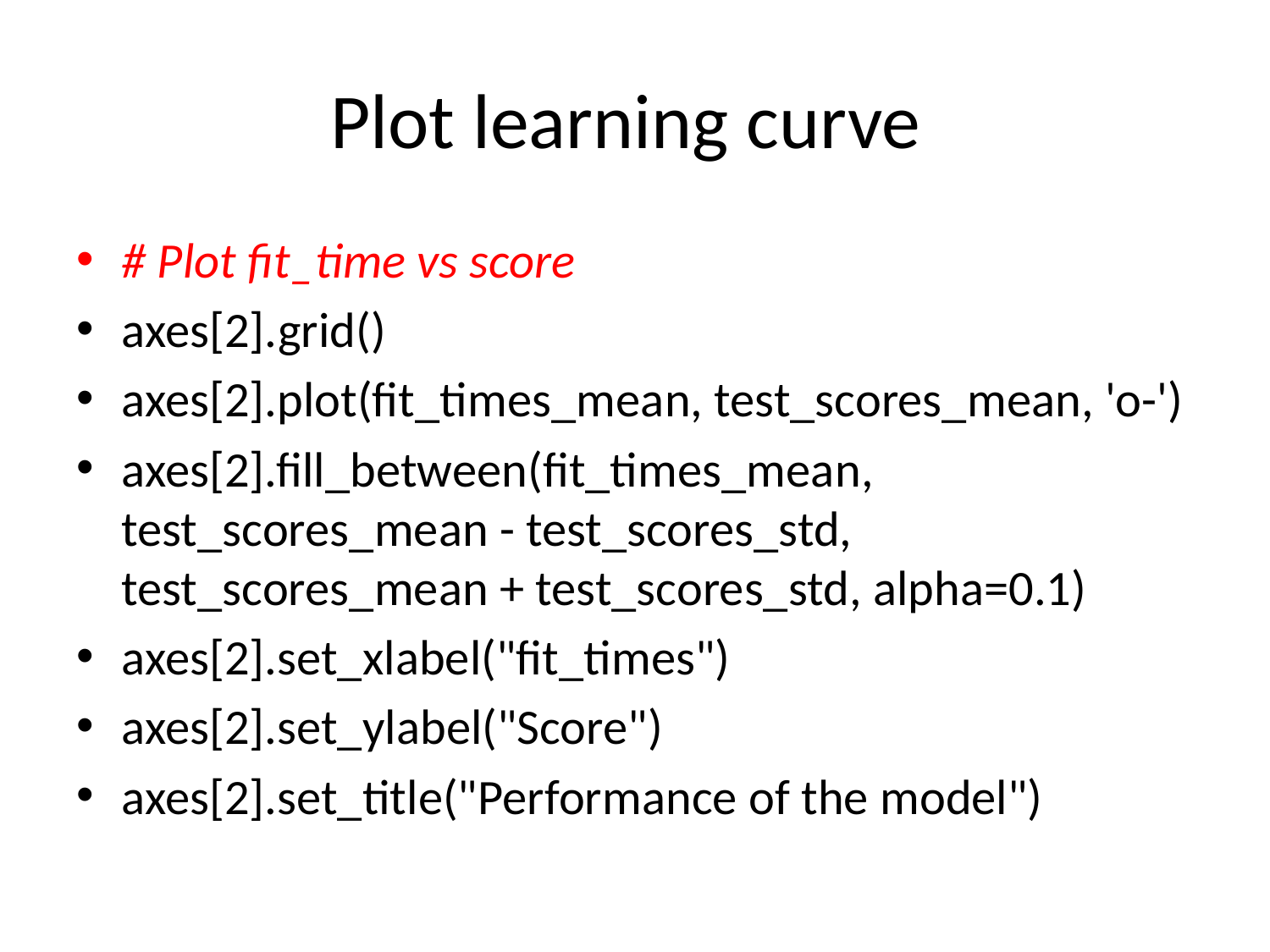

# Plot learning curve
# Plot fit_time vs score
axes[2].grid()
axes[2].plot(fit_times_mean, test_scores_mean, 'o-')
axes[2].fill_between(fit_times_mean, test_scores_mean - test_scores_std, test_scores_mean + test_scores_std, alpha=0.1)
axes[2].set_xlabel("fit_times")
axes[2].set_ylabel("Score")
axes[2].set_title("Performance of the model")